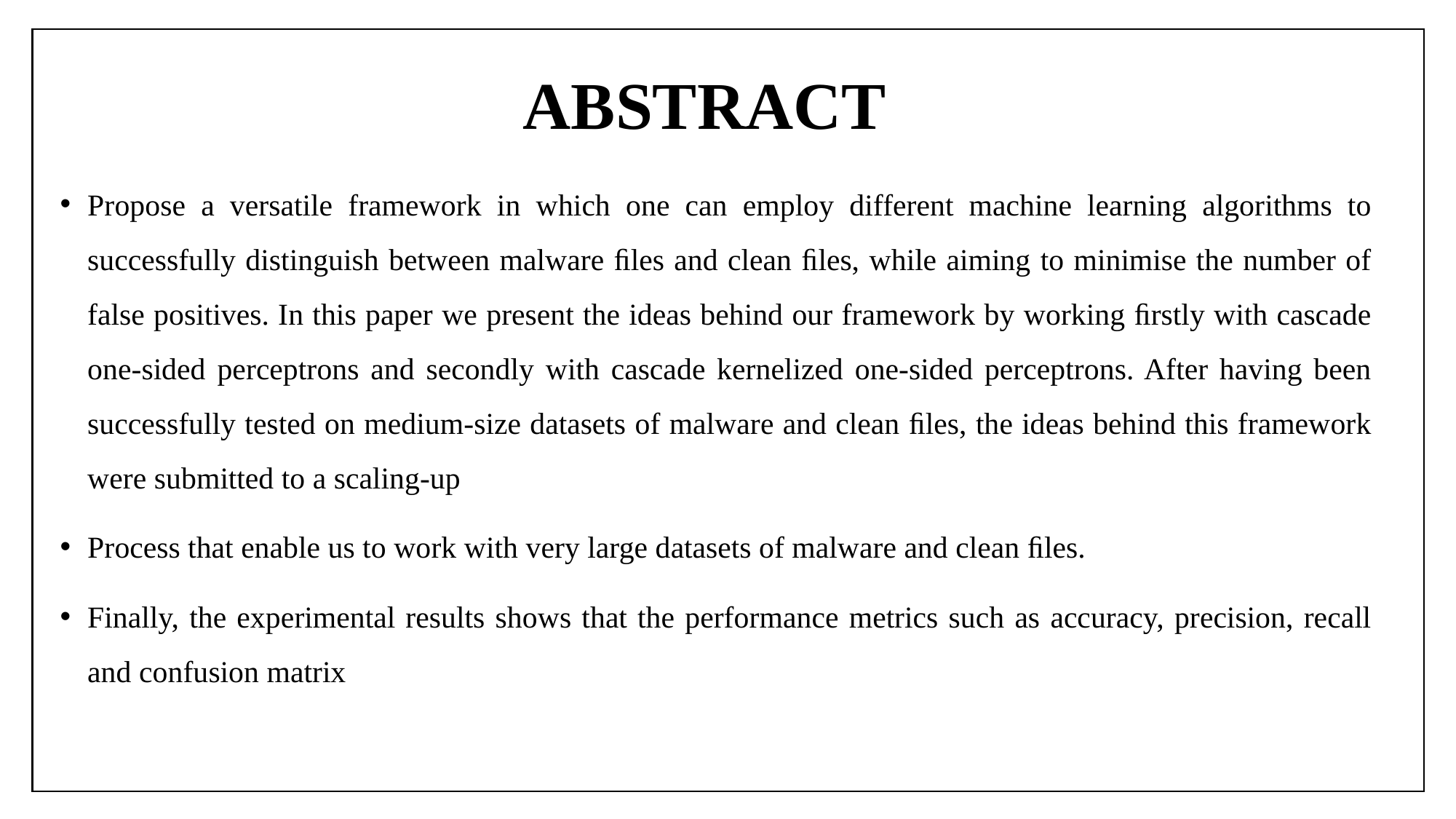

# ABSTRACT

Propose a versatile framework in which one can employ different machine learning algorithms to successfully distinguish between malware ﬁles and clean ﬁles, while aiming to minimise the number of false positives. In this paper we present the ideas behind our framework by working ﬁrstly with cascade one-sided perceptrons and secondly with cascade kernelized one-sided perceptrons. After having been successfully tested on medium-size datasets of malware and clean ﬁles, the ideas behind this framework were submitted to a scaling-up
Process that enable us to work with very large datasets of malware and clean ﬁles.
Finally, the experimental results shows that the performance metrics such as accuracy, precision, recall and confusion matrix